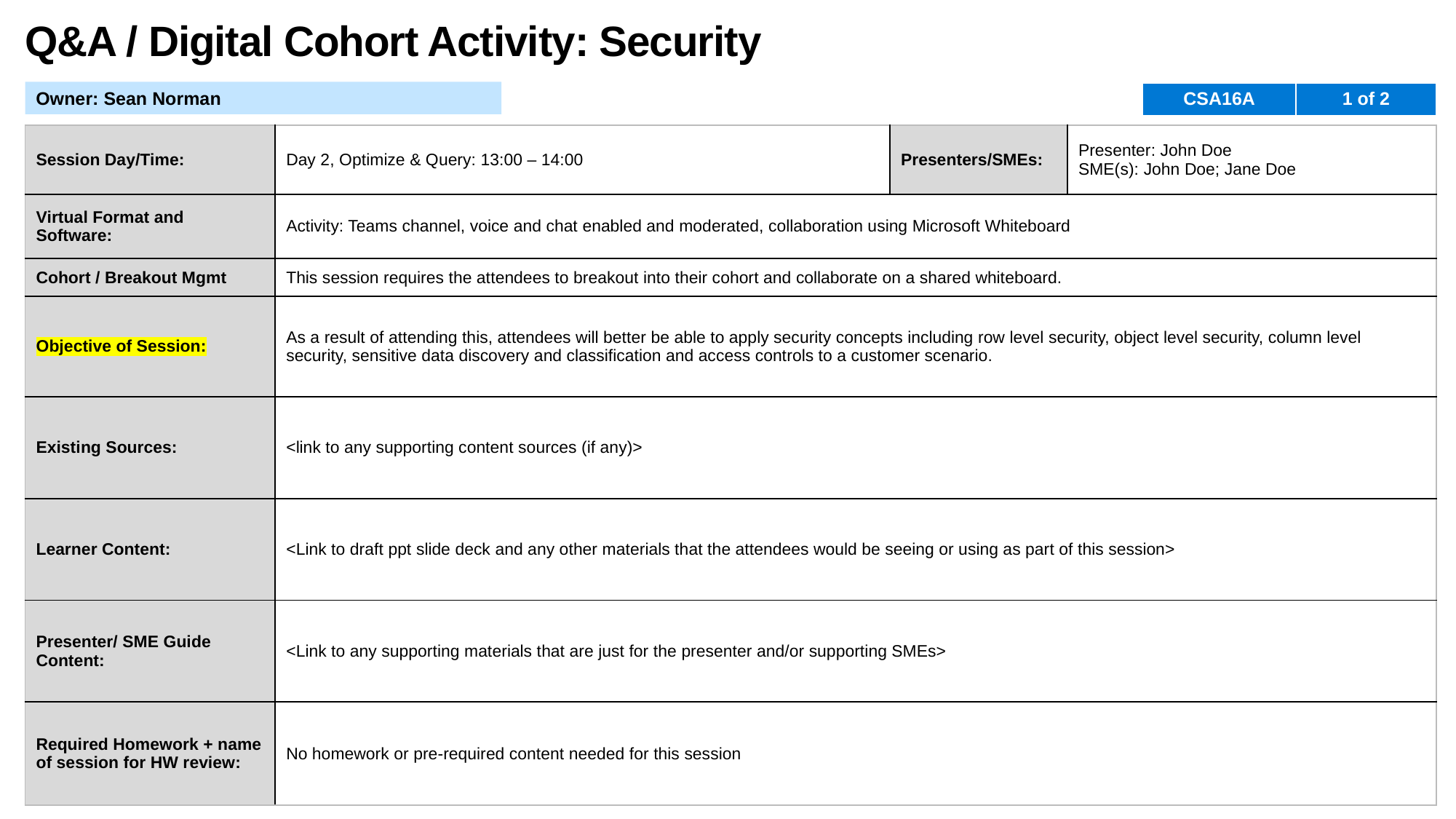

# Q&A / Digital Cohort Activity: Security
Owner: Sean Norman
| CSA16A | 1 of 2 |
| --- | --- |
| Session Day/Time: | Day 2, Optimize & Query: 13:00 – 14:00 | Presenters/SMEs: | Presenter: John Doe SME(s): John Doe; Jane Doe |
| --- | --- | --- | --- |
| Virtual Format and Software: | Activity: Teams channel, voice and chat enabled and moderated, collaboration using Microsoft Whiteboard |  |  |
| Cohort / Breakout Mgmt | This session requires the attendees to breakout into their cohort and collaborate on a shared whiteboard. |  |  |
| Objective of Session: | As a result of attending this, attendees will better be able to apply security concepts including row level security, object level security, column level security, sensitive data discovery and classification and access controls to a customer scenario. |  |  |
| Existing Sources: | <link to any supporting content sources (if any)> |  |  |
| Learner Content: | <Link to draft ppt slide deck and any other materials that the attendees would be seeing or using as part of this session> |  |  |
| Presenter/ SME Guide Content: | <Link to any supporting materials that are just for the presenter and/or supporting SMEs> |  |  |
| Required Homework + name of session for HW review: | No homework or pre-required content needed for this session |  |  |